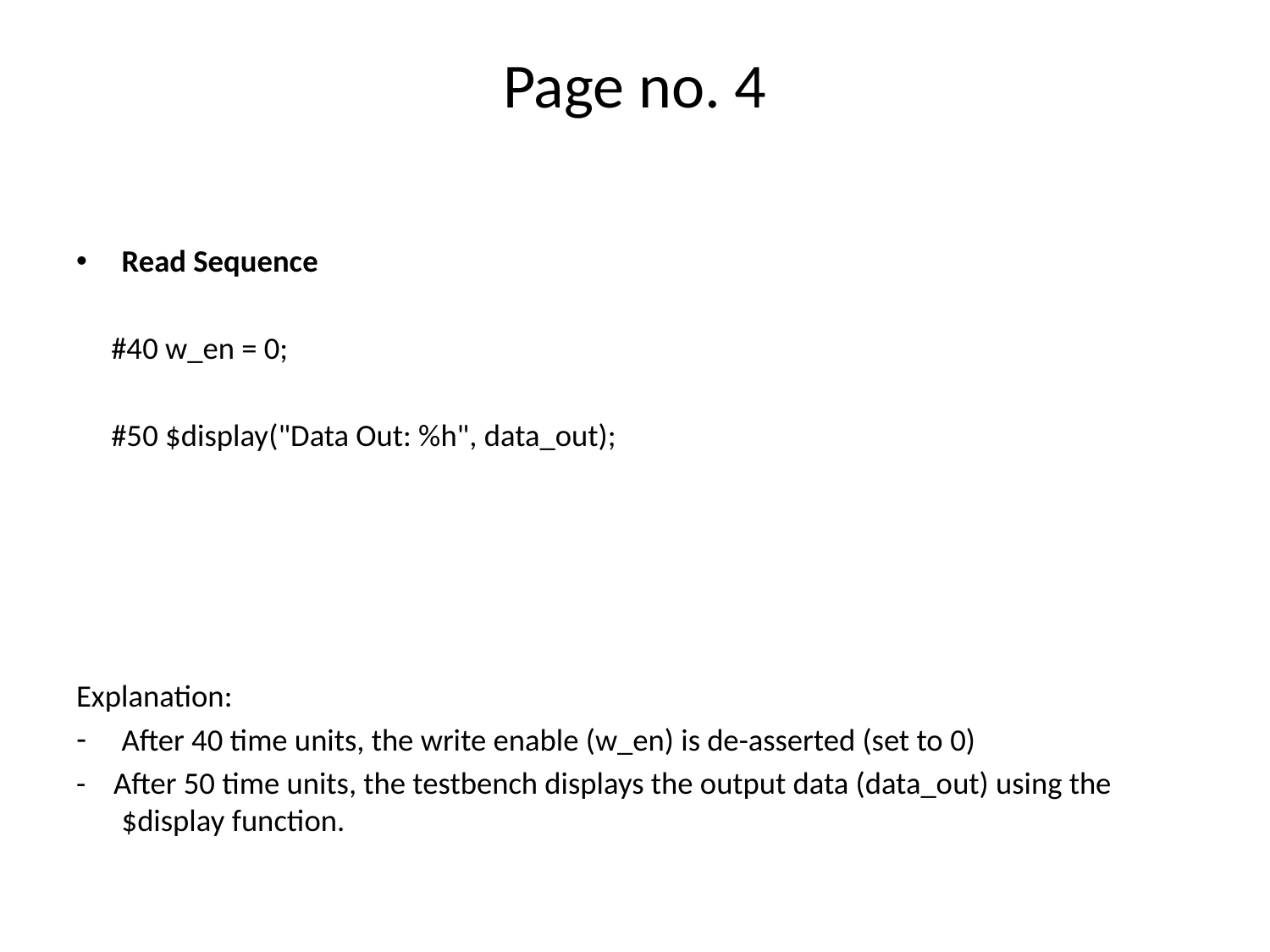

# Page no. 4

Read Sequence

     #40 w_en = 0;

     #50 $display("Data Out: %h", data_out);

Explanation:
After 40 time units, the write enable (w_en) is de-asserted (set to 0)
-    After 50 time units, the testbench displays the output data (data_out) using the $display function.